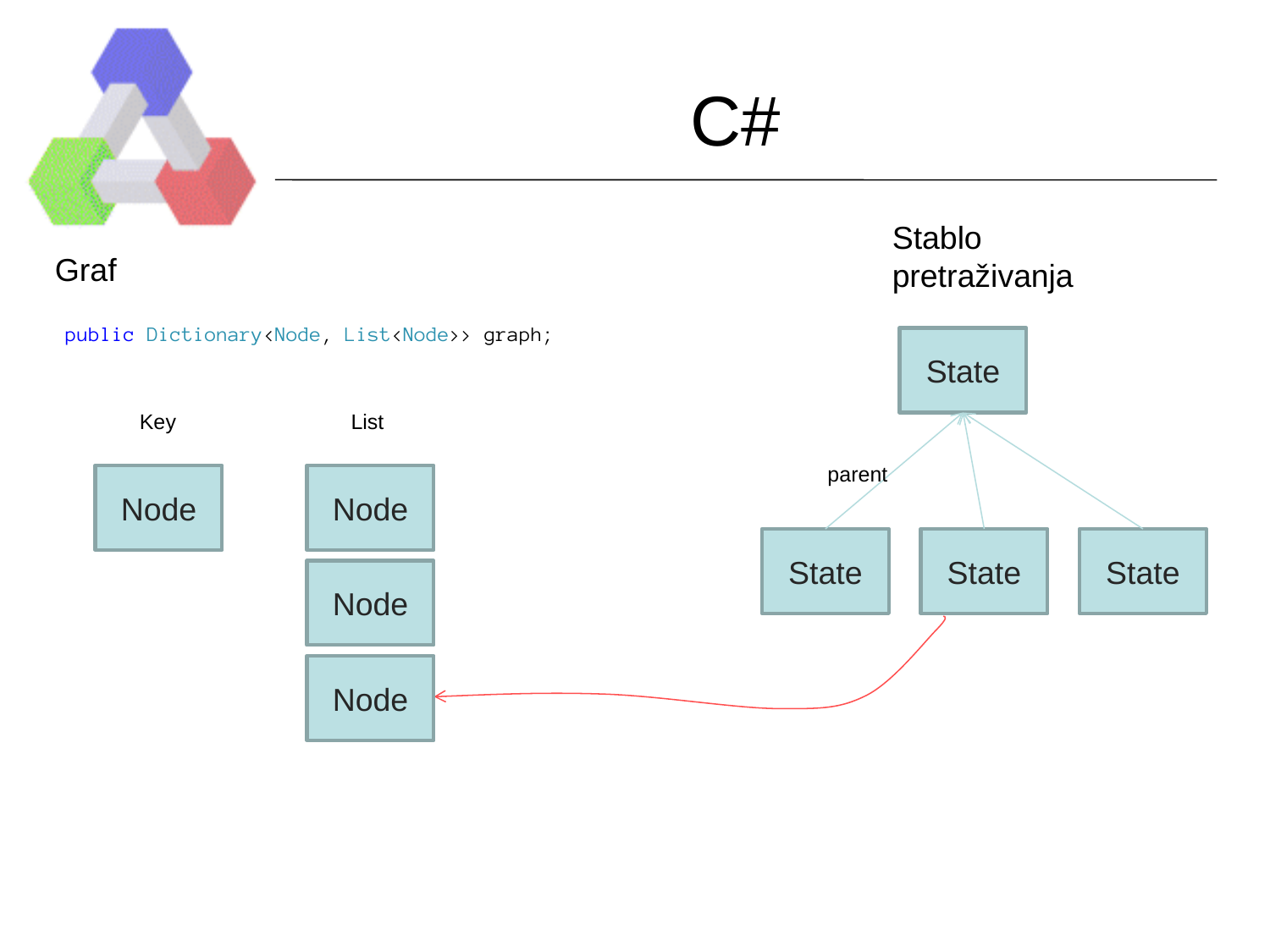

# C#

Stablo
pretraživanja
Graf

public Dictionary<Node, List<Node>> graph;
State
Key

List

parent
Node
Node
State
State
State
Node

Node